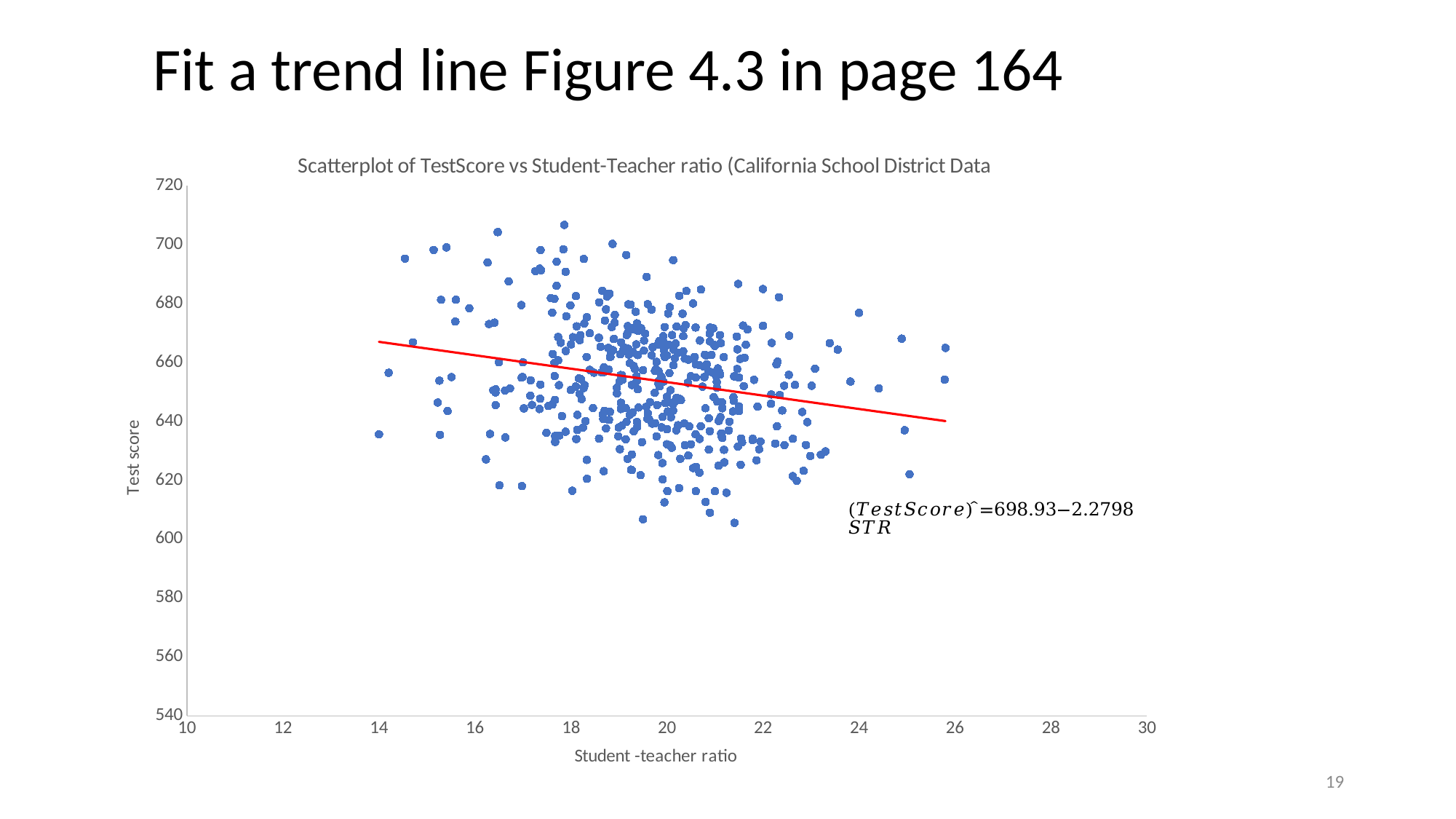

Fit a trend line Figure 4.3 in page 164

### Chart: Scatterplot of TestScore vs Student-Teacher ratio (California School District Data

| Category | testscr |
|---|---|
19